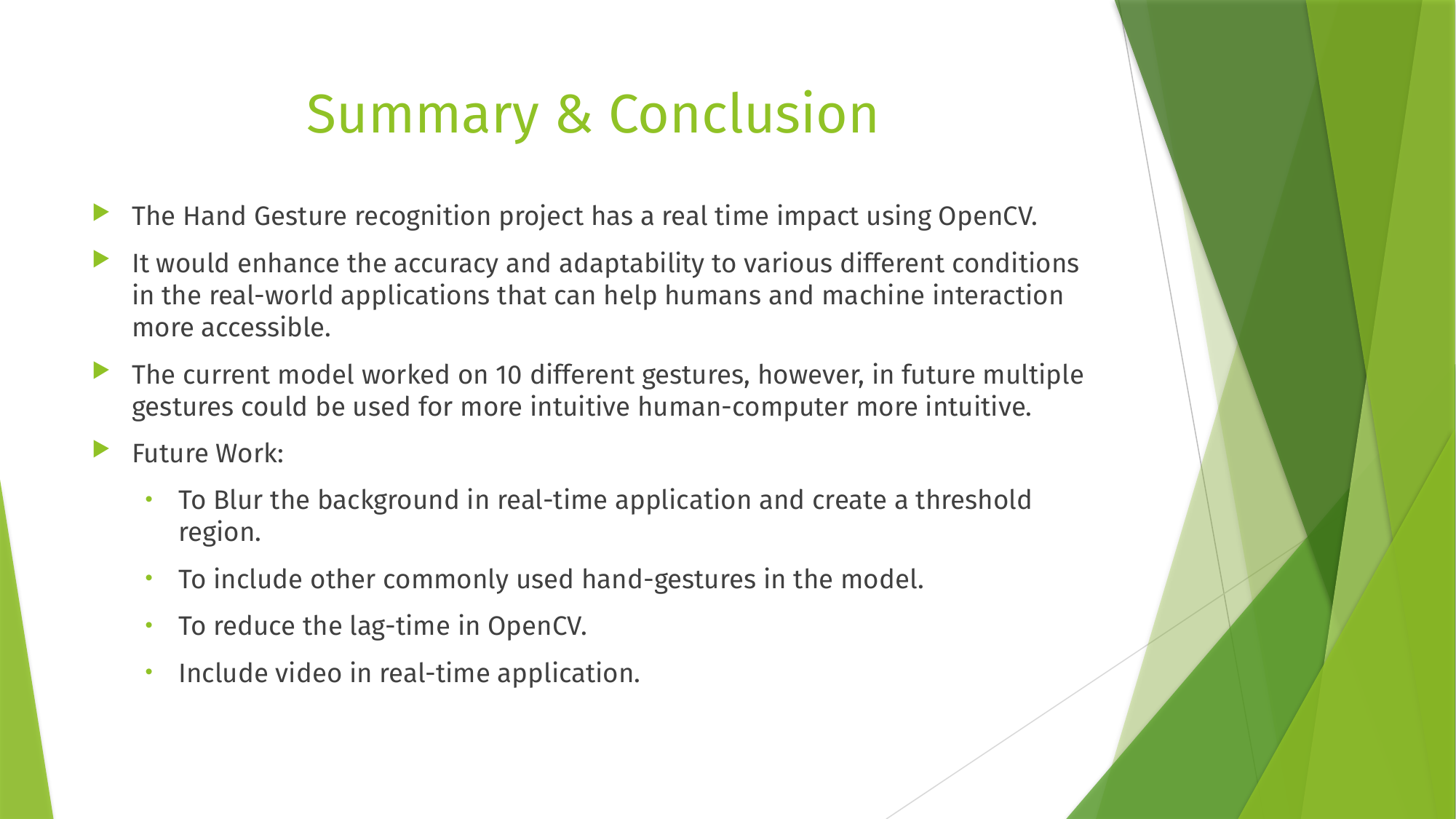

# Summary & Conclusion
The Hand Gesture recognition project has a real time impact using OpenCV.
It would enhance the accuracy and adaptability to various different conditions in the real-world applications that can help humans and machine interaction more accessible.
The current model worked on 10 different gestures, however, in future multiple gestures could be used for more intuitive human-computer more intuitive.
Future Work:
To Blur the background in real-time application and create a threshold region.
To include other commonly used hand-gestures in the model.
To reduce the lag-time in OpenCV.
Include video in real-time application.